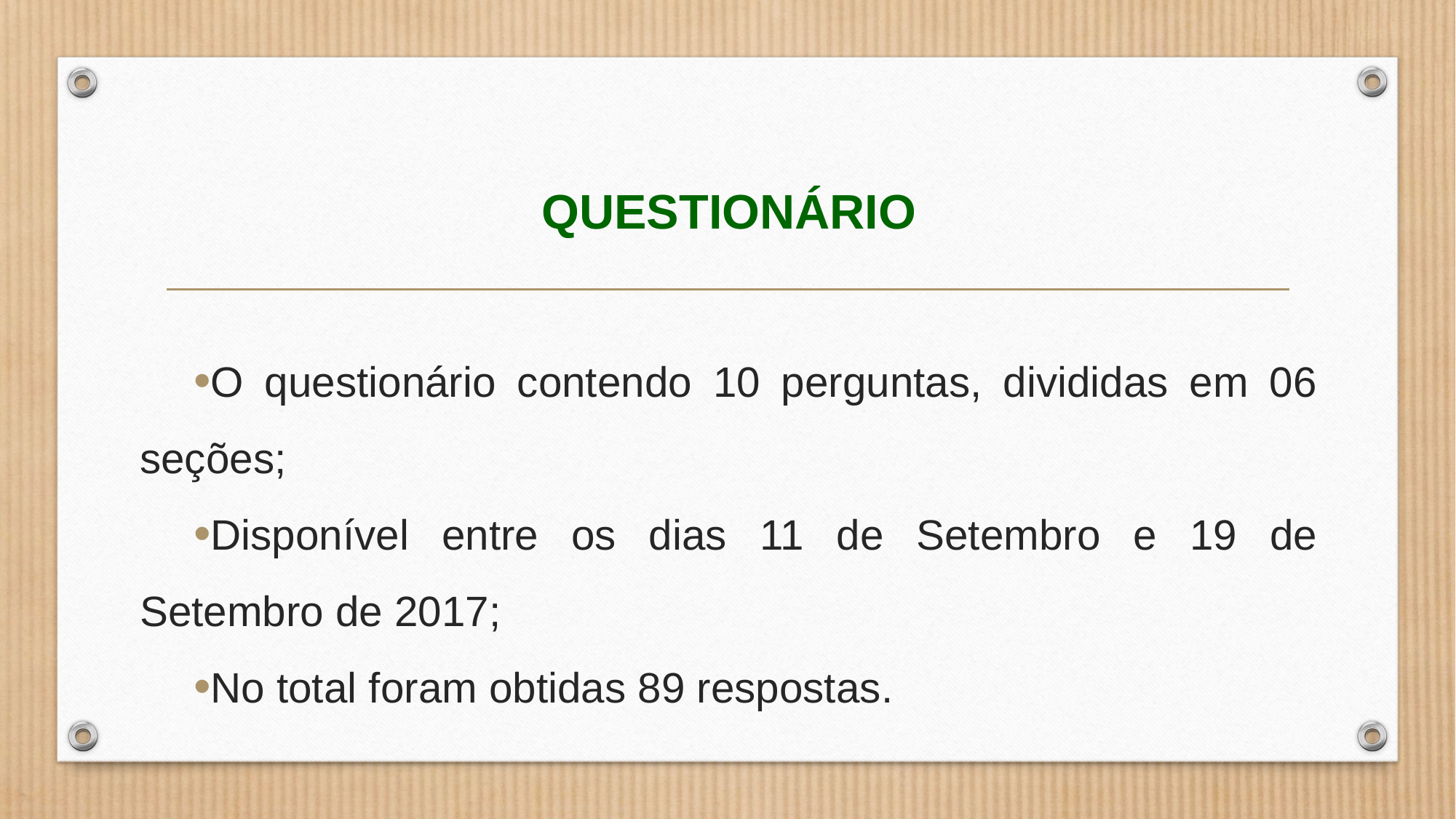

# QUESTIONÁRIO
O questionário contendo 10 perguntas, divididas em 06 seções;
Disponível entre os dias 11 de Setembro e 19 de Setembro de 2017;
No total foram obtidas 89 respostas.